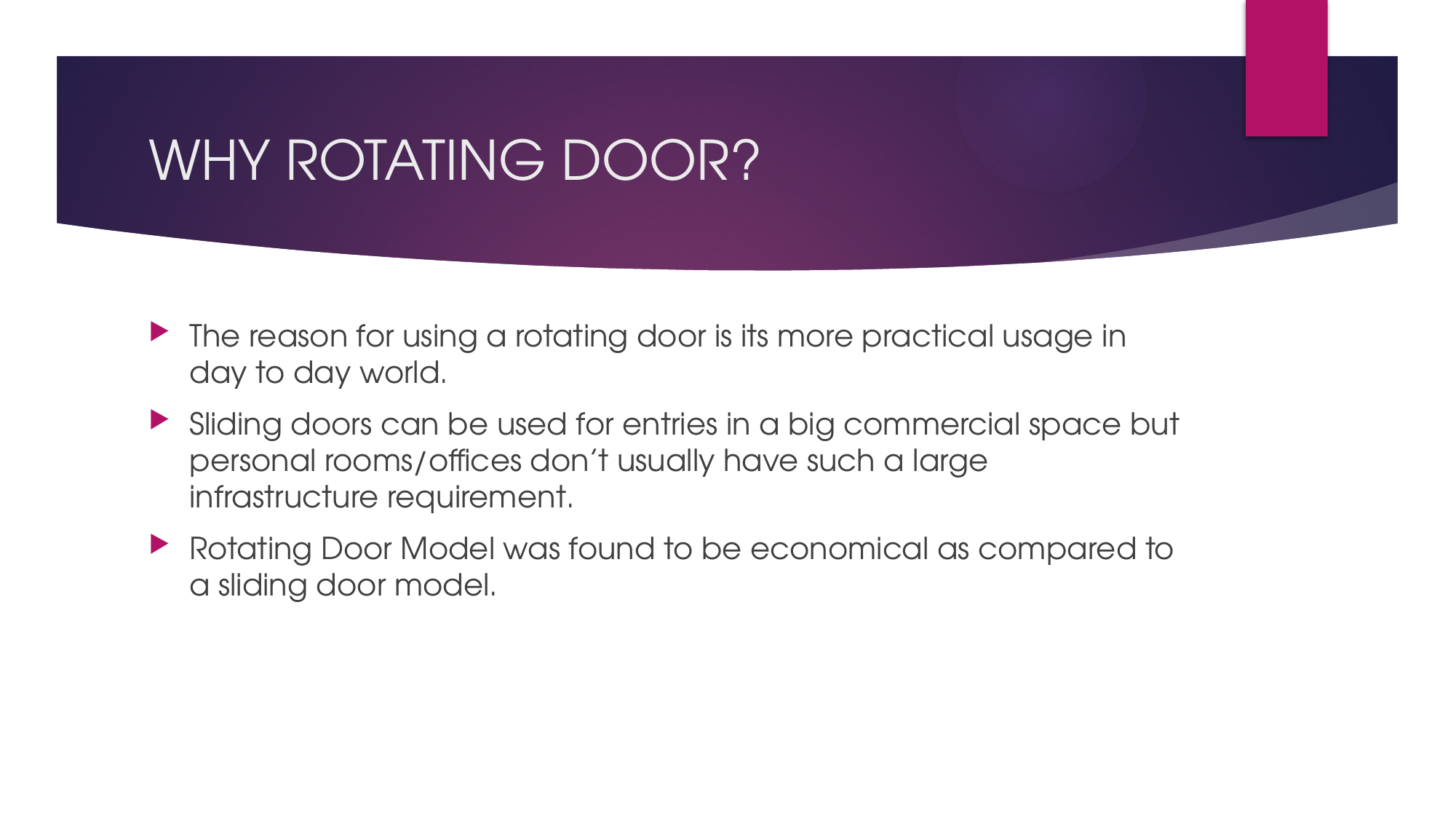

# WHY ROTATING DOOR?
The reason for using a rotating door is its more practical usage in day to day world.
Sliding doors can be used for entries in a big commercial space but personal rooms/offices don’t usually have such a large infrastructure requirement.
Rotating Door Model was found to be economical as compared to a sliding door model.